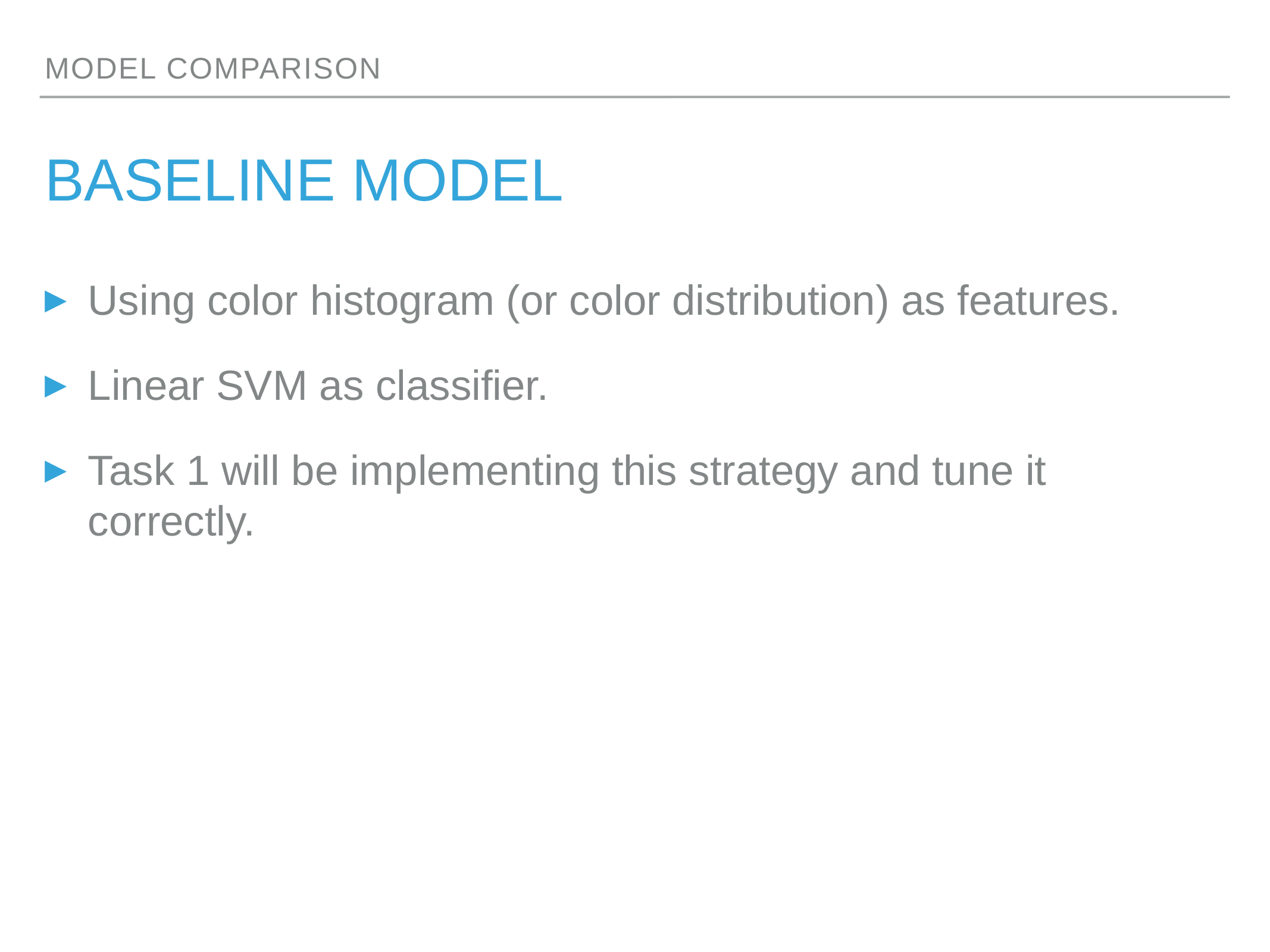

Model Comparison
# Baseline Model
Using color histogram (or color distribution) as features.
Linear SVM as classifier.
Task 1 will be implementing this strategy and tune it correctly.